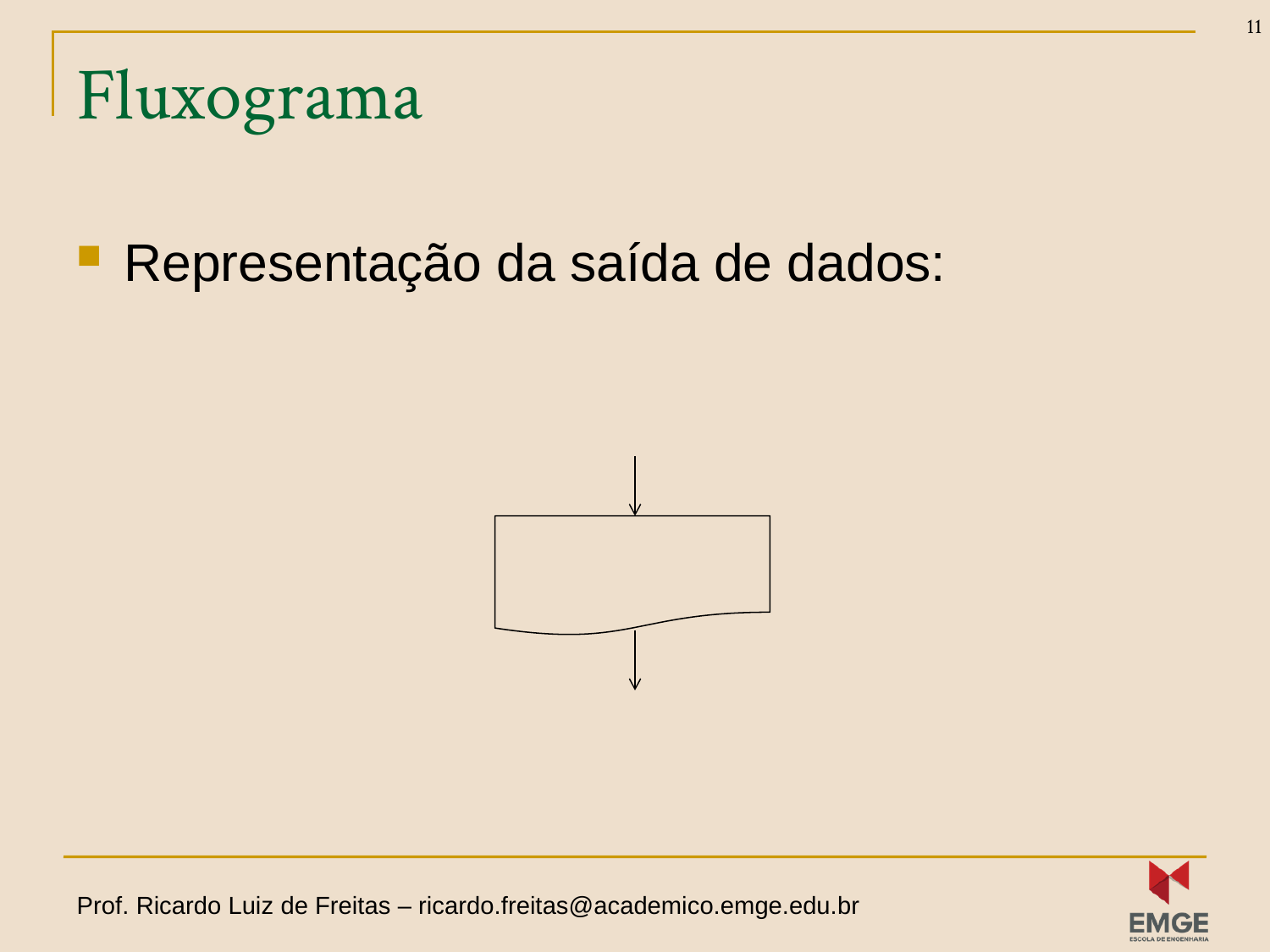

11
# Fluxograma
Representação da saída de dados: